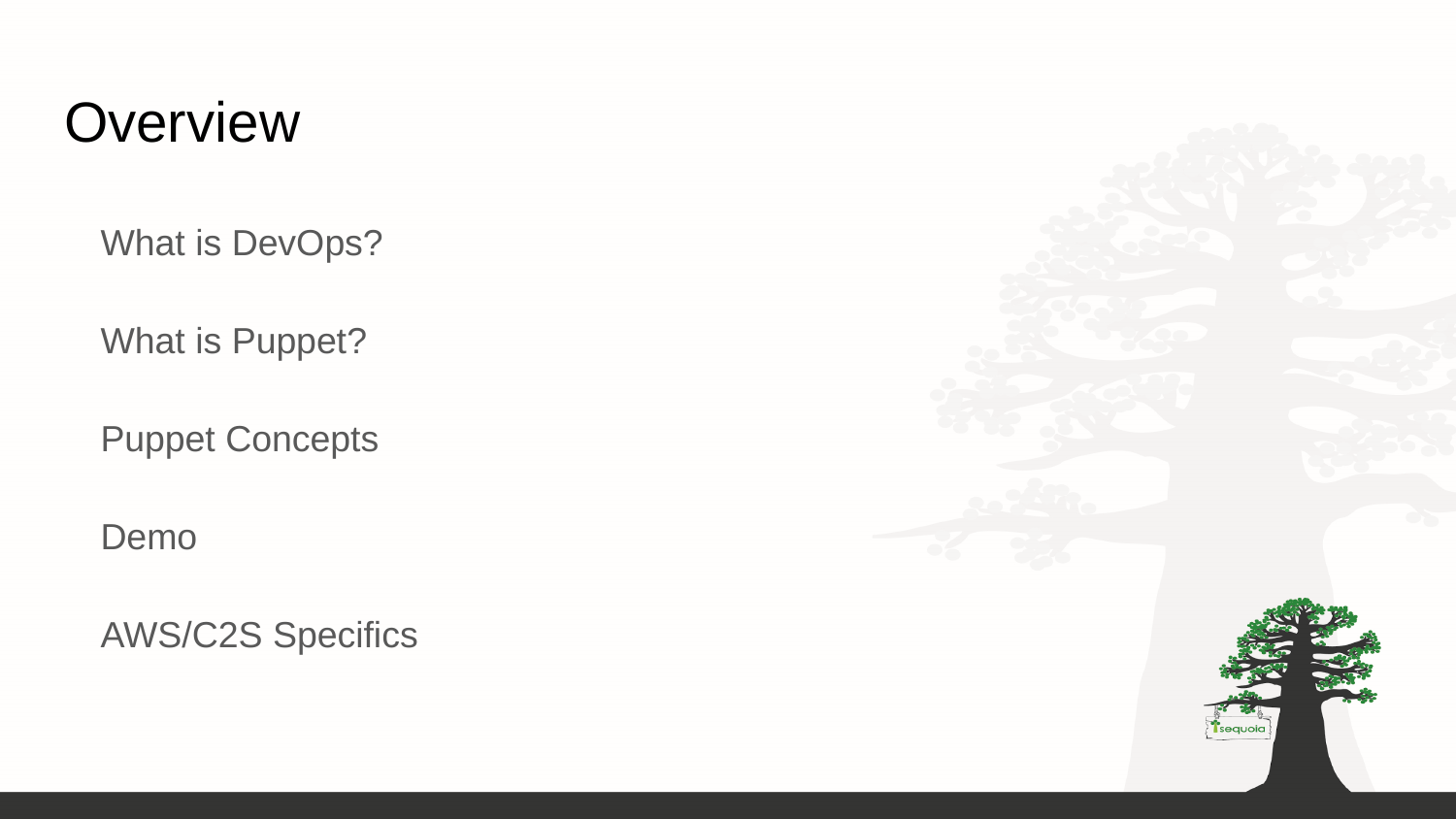

# Overview
What is DevOps?
What is Puppet?
Puppet Concepts
Demo
AWS/C2S Specifics